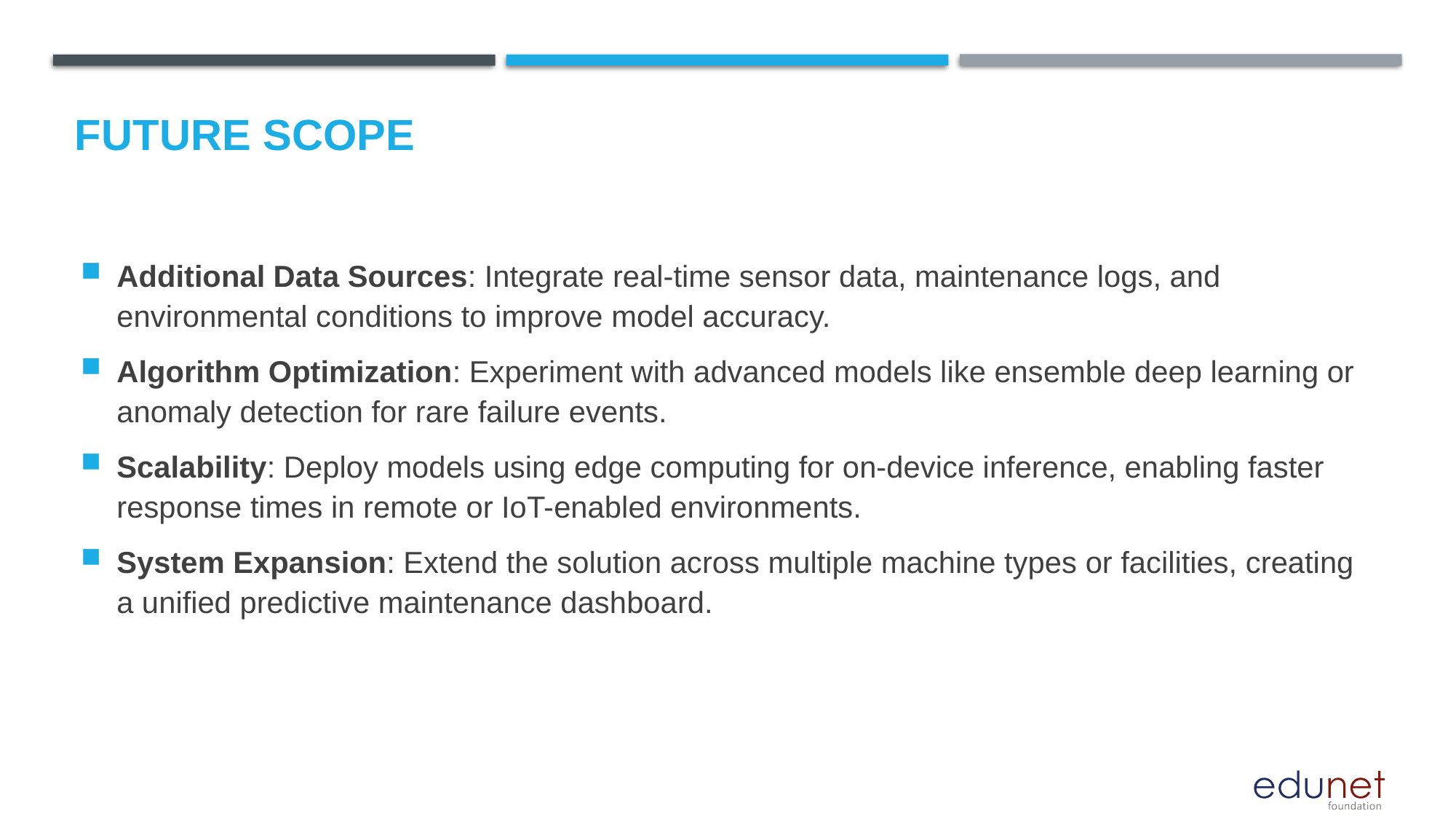

Future scope

Additional Data Sources: Integrate real-time sensor data, maintenance logs, and environmental conditions to improve model accuracy.
Algorithm Optimization: Experiment with advanced models like ensemble deep learning or anomaly detection for rare failure events.
Scalability: Deploy models using edge computing for on-device inference, enabling faster response times in remote or IoT-enabled environments.
System Expansion: Extend the solution across multiple machine types or facilities, creating a unified predictive maintenance dashboard.